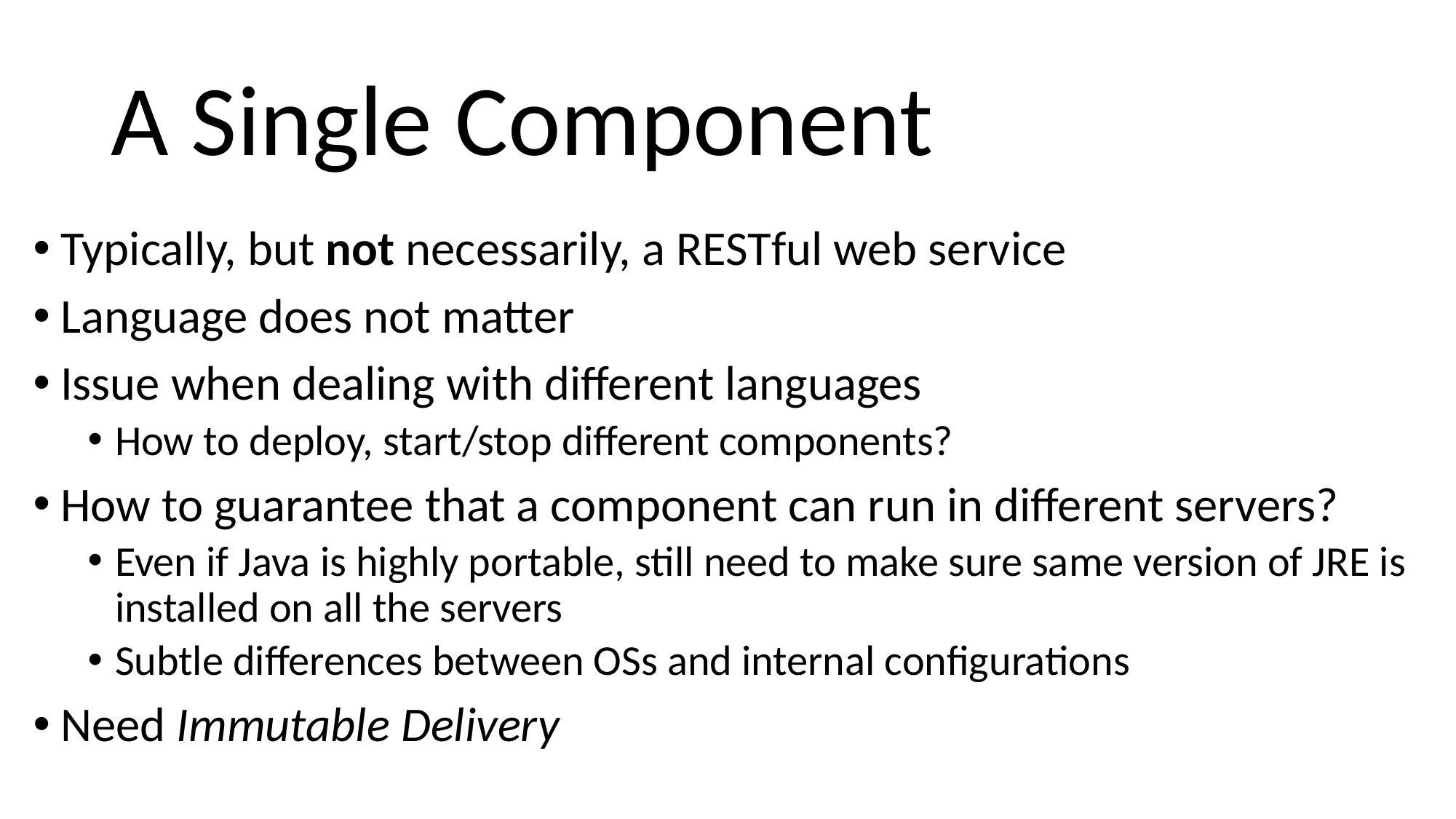

# A Single Component
Typically, but not necessarily, a RESTful web service
Language does not matter
Issue when dealing with different languages
How to deploy, start/stop different components?
How to guarantee that a component can run in different servers?
Even if Java is highly portable, still need to make sure same version of JRE is installed on all the servers
Subtle differences between OSs and internal configurations
Need Immutable Delivery